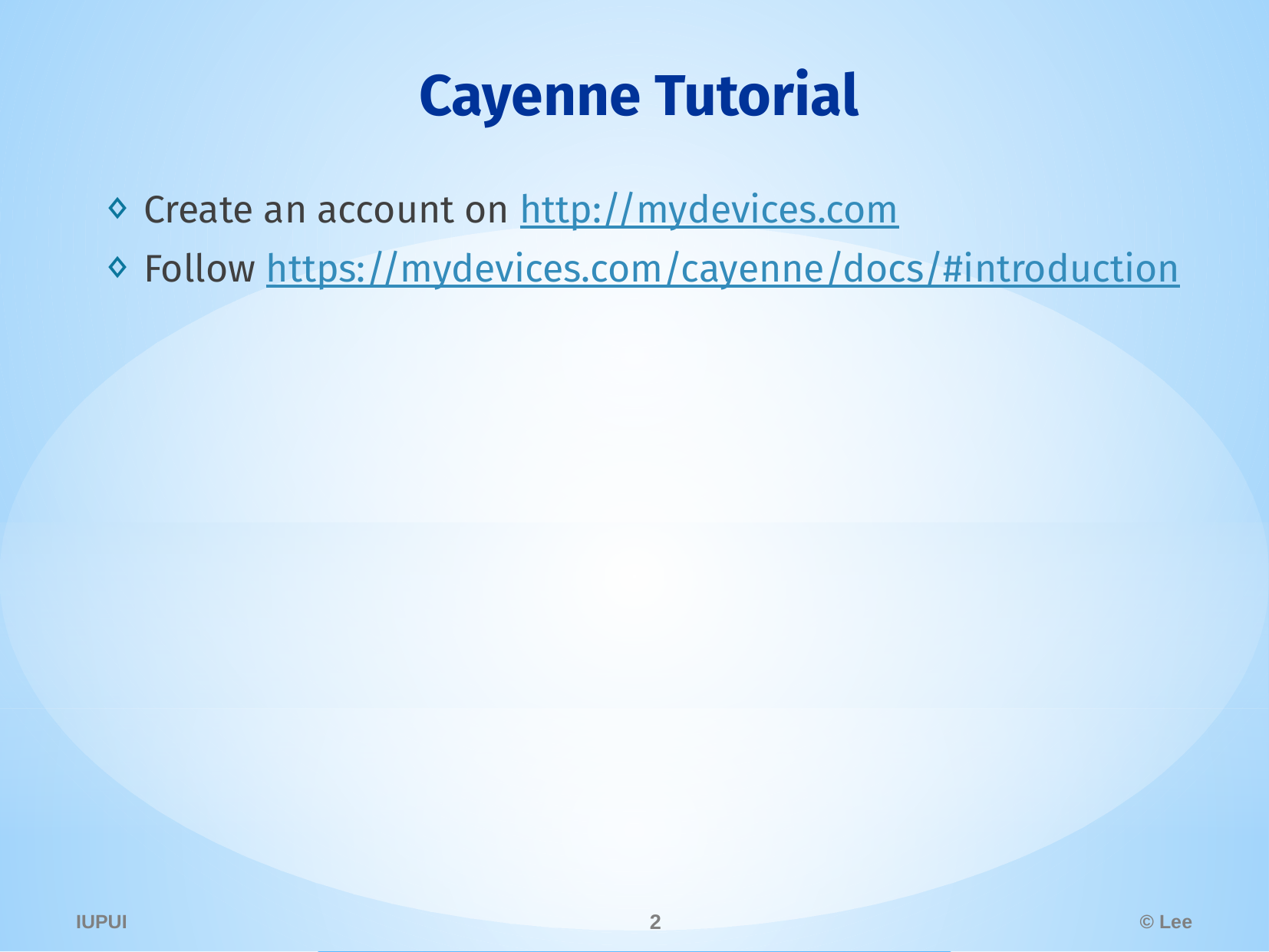

# Cayenne Tutorial
Create an account on http://mydevices.com
Follow https://mydevices.com/cayenne/docs/#introduction

IUPUI
2
© Lee